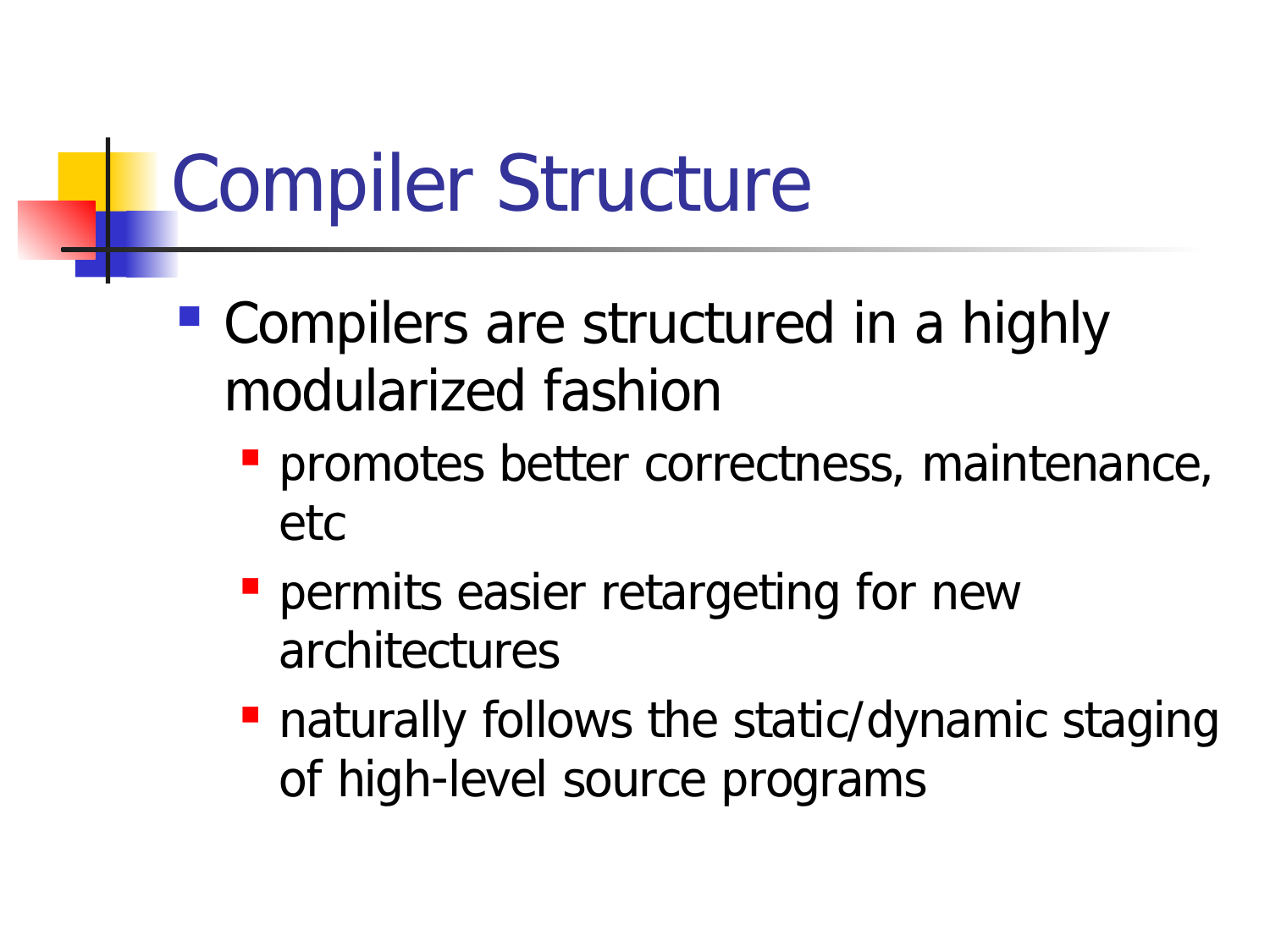

# Compiler Structure
Compilers are structured in a highly modularized fashion
promotes better correctness, maintenance, etc
permits easier retargeting for new architectures
naturally follows the static/dynamic staging of high-level source programs